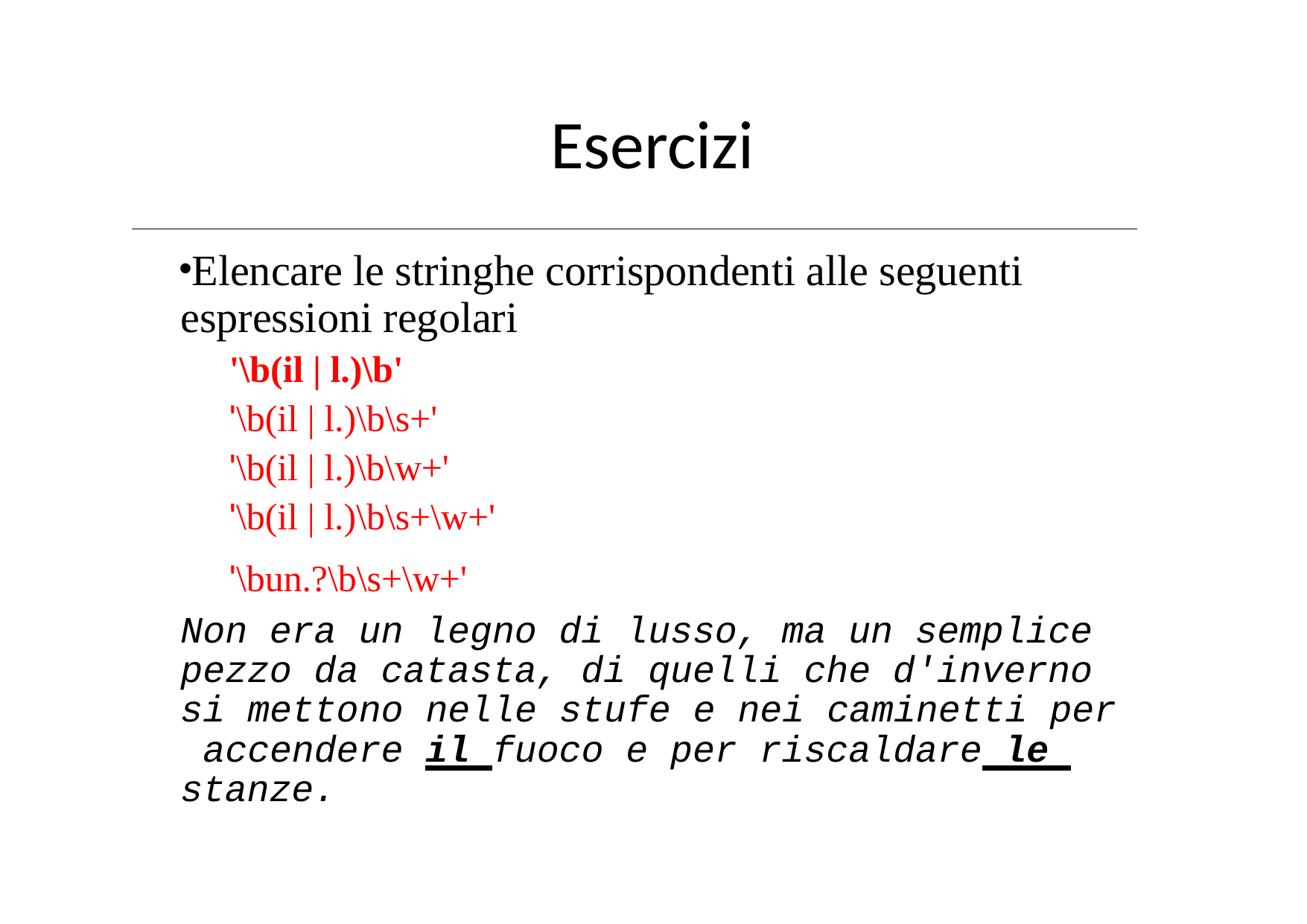

# Esercizi
Elencare le stringhe corrispondenti alle seguenti  espressioni regolari
'\b(il | l.)\b'
'\b(il | l.)\b\s+'
'\b(il | l.)\b\w+'
'\b(il | l.)\b\s+\w+'
'\bun.?\b\s+\w+'
Non era un legno di lusso, ma un semplice  pezzo da catasta, di quelli che d'inverno  si mettono nelle stufe e nei caminetti per  accendere il fuoco e per riscaldare le  stanze.